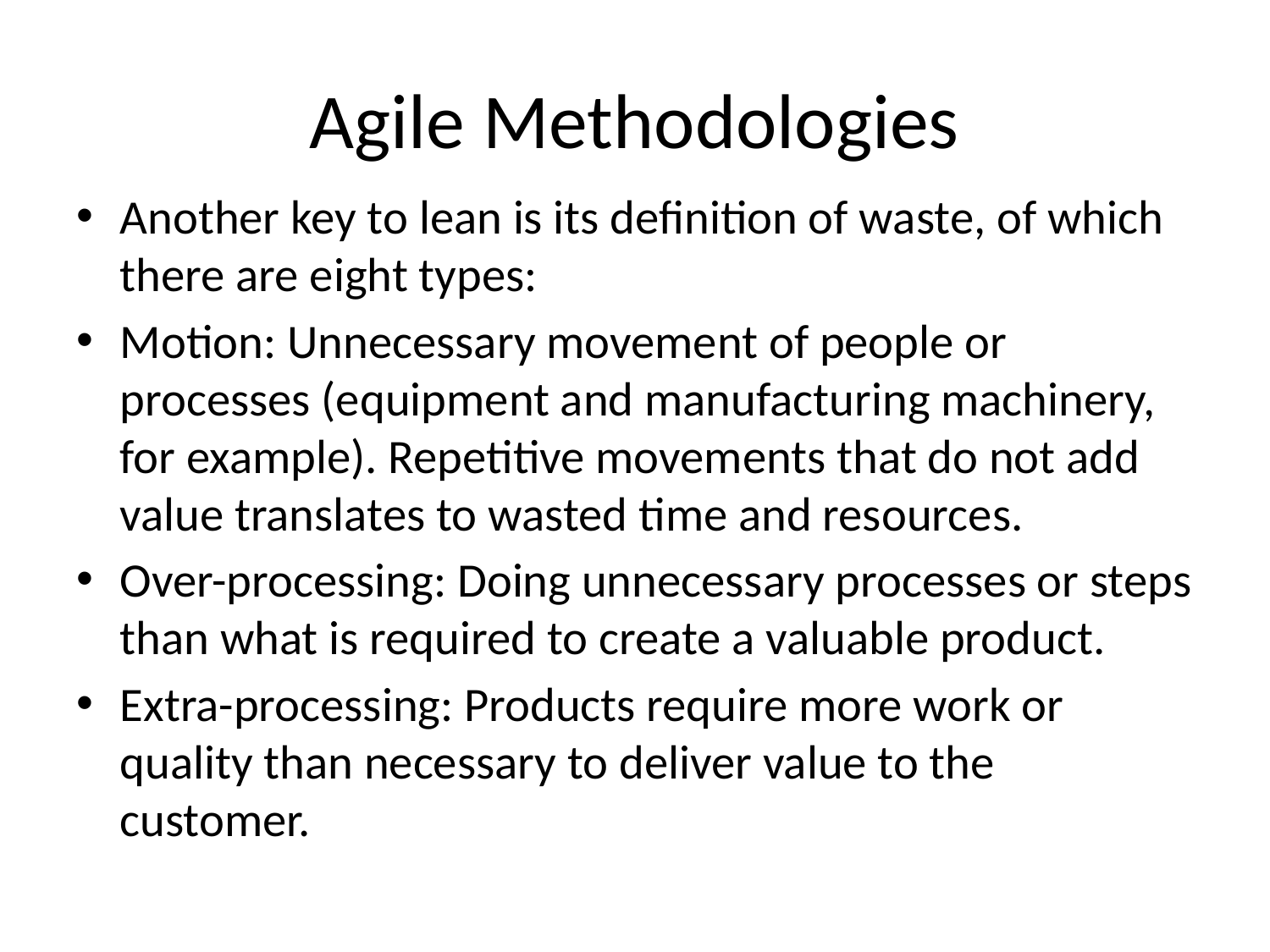

# Agile Methodologies
Another key to lean is its definition of waste, of which there are eight types:
Motion: Unnecessary movement of people or processes (equipment and manufacturing machinery, for example). Repetitive movements that do not add value translates to wasted time and resources.
Over-processing: Doing unnecessary processes or steps than what is required to create a valuable product.
Extra-processing: Products require more work or quality than necessary to deliver value to the customer.